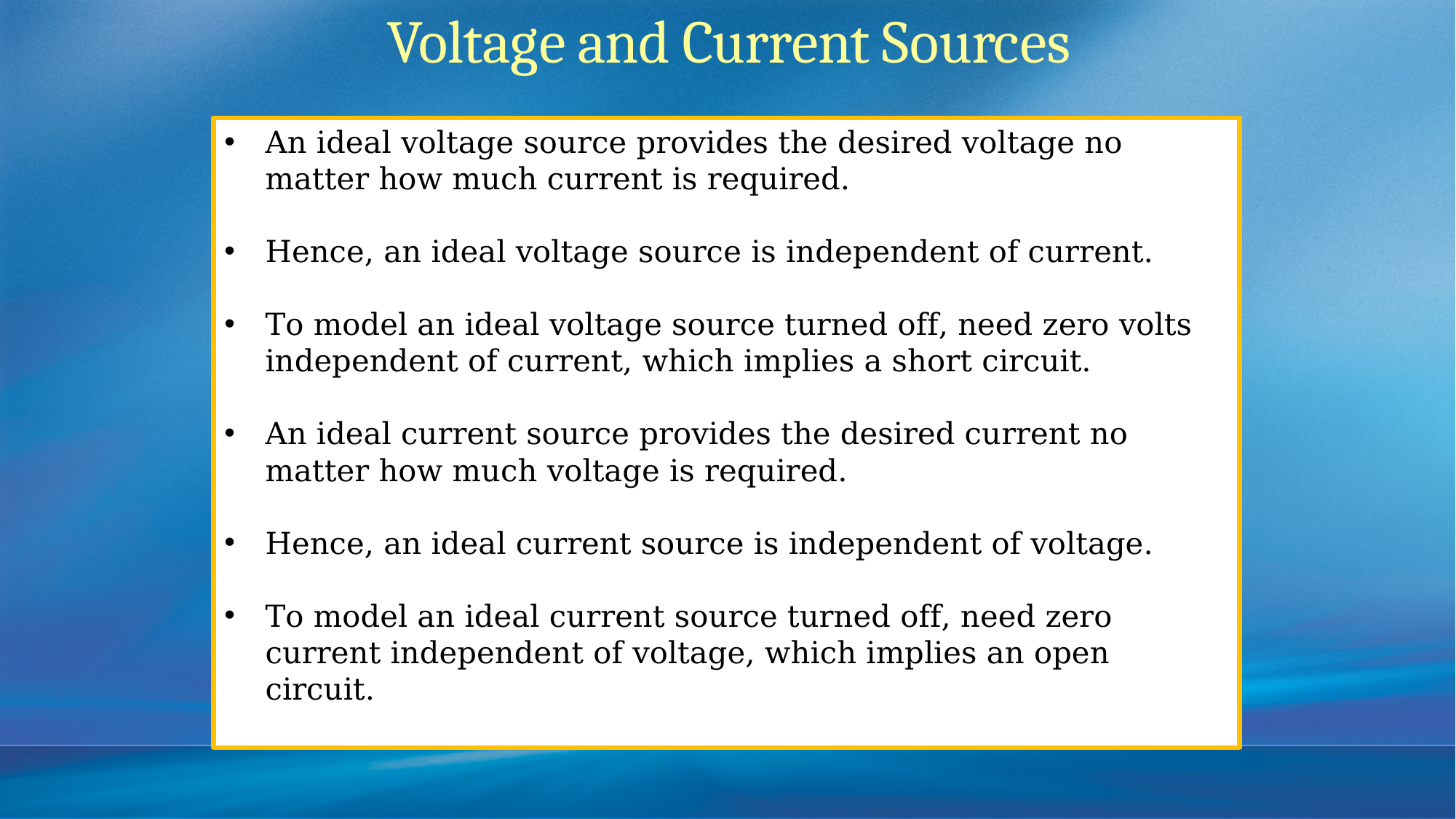

# Voltage and Current Sources
An ideal voltage source provides the desired voltage no matter how much current is required.

Hence, an ideal voltage source is independent of current.

To model an ideal voltage source turned off, need zero volts independent of current, which implies a short circuit.

An ideal current source provides the desired current no matter how much voltage is required.

Hence, an ideal current source is independent of voltage.

To model an ideal current source turned off, need zero current independent of voltage, which implies an open circuit.